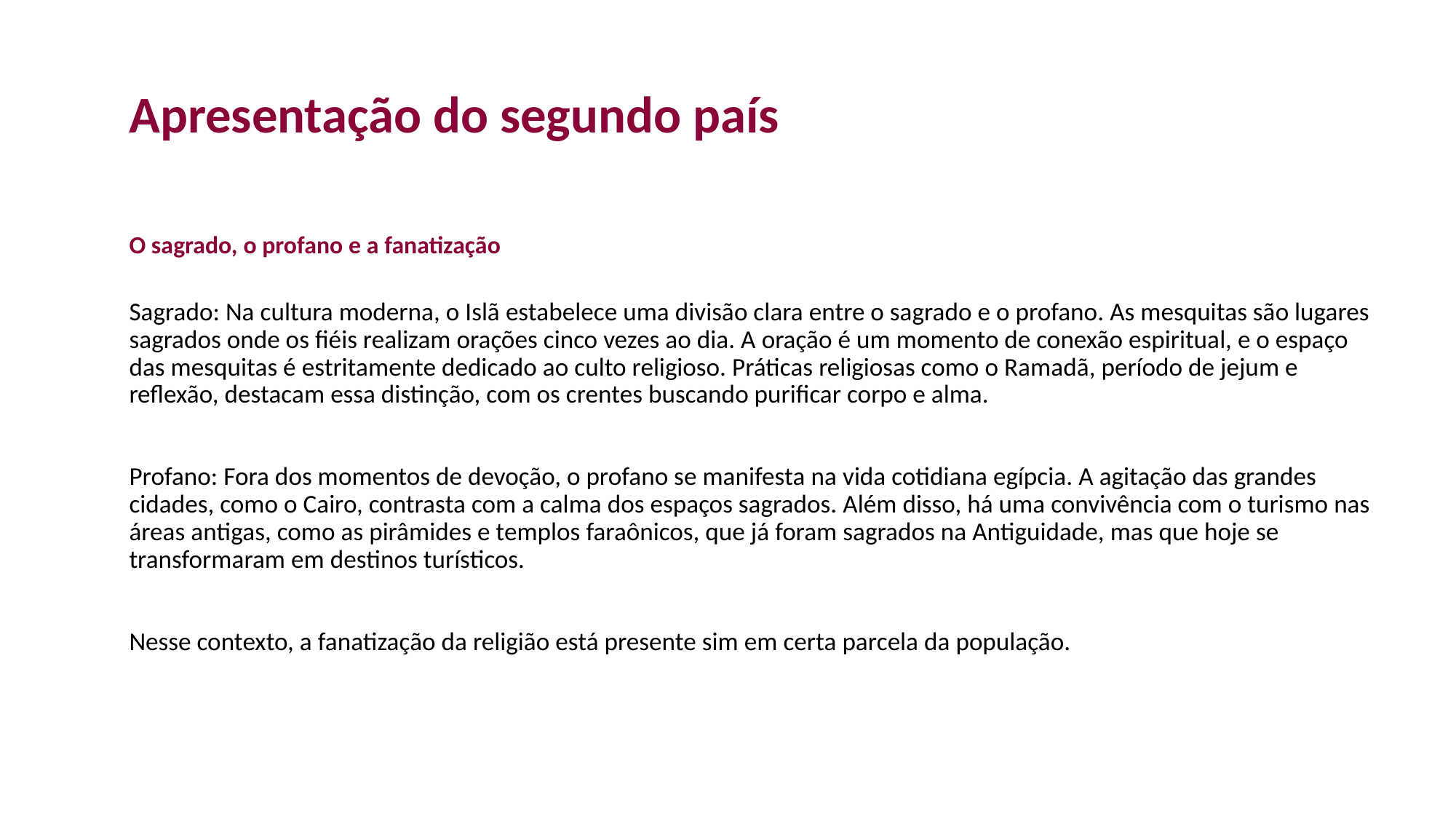

Apresentação do segundo país
# O sagrado, o profano e a fanatização

Sagrado: Na cultura moderna, o Islã estabelece uma divisão clara entre o sagrado e o profano. As mesquitas são lugares sagrados onde os fiéis realizam orações cinco vezes ao dia. A oração é um momento de conexão espiritual, e o espaço das mesquitas é estritamente dedicado ao culto religioso. Práticas religiosas como o Ramadã, período de jejum e reflexão, destacam essa distinção, com os crentes buscando purificar corpo e alma.

Profano: Fora dos momentos de devoção, o profano se manifesta na vida cotidiana egípcia. A agitação das grandes cidades, como o Cairo, contrasta com a calma dos espaços sagrados. Além disso, há uma convivência com o turismo nas áreas antigas, como as pirâmides e templos faraônicos, que já foram sagrados na Antiguidade, mas que hoje se transformaram em destinos turísticos.

Nesse contexto, a fanatização da religião está presente sim em certa parcela da população.